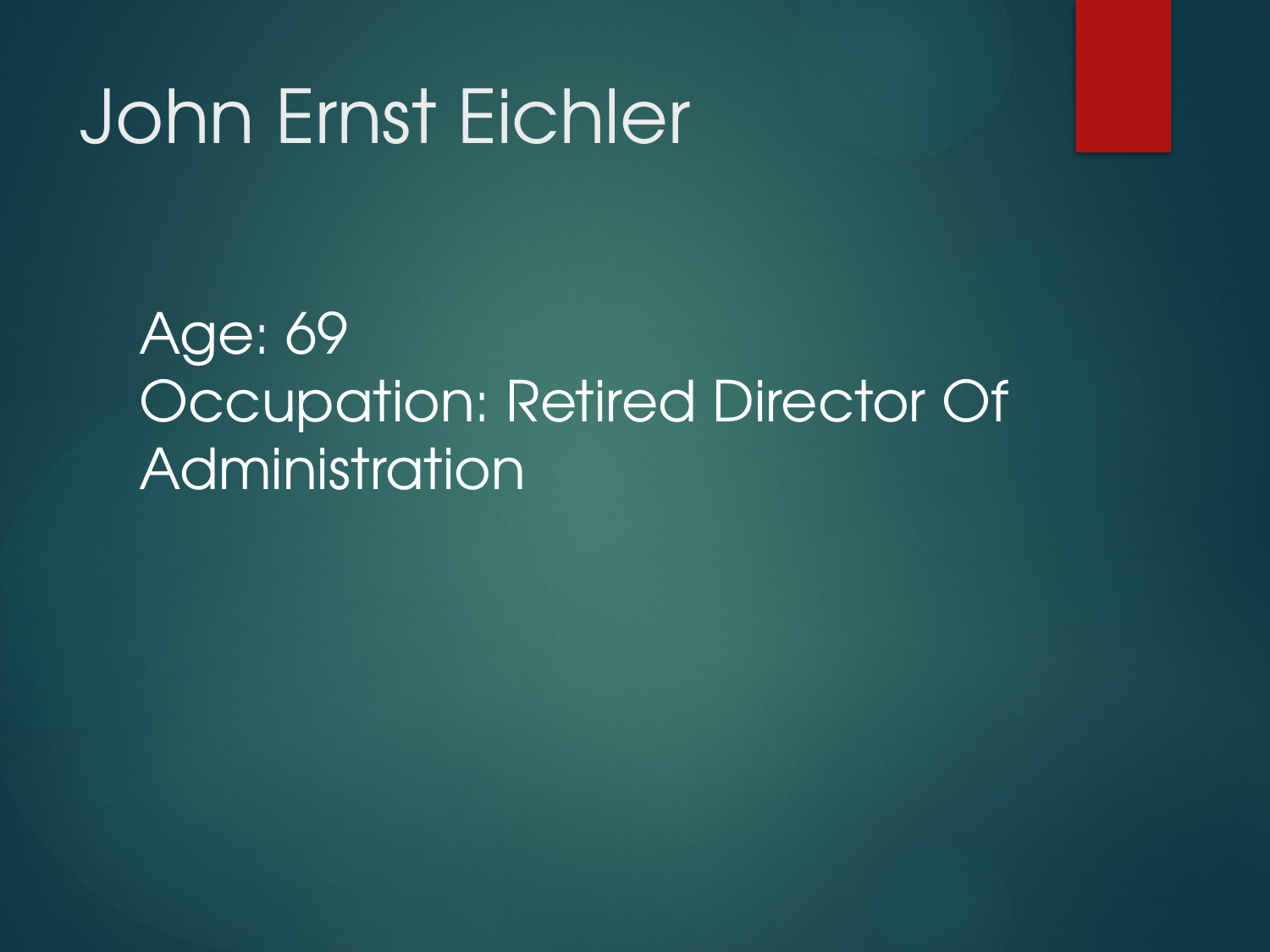

# John Ernst Eichler

Age: 69
Occupation: Retired Director Of Administration